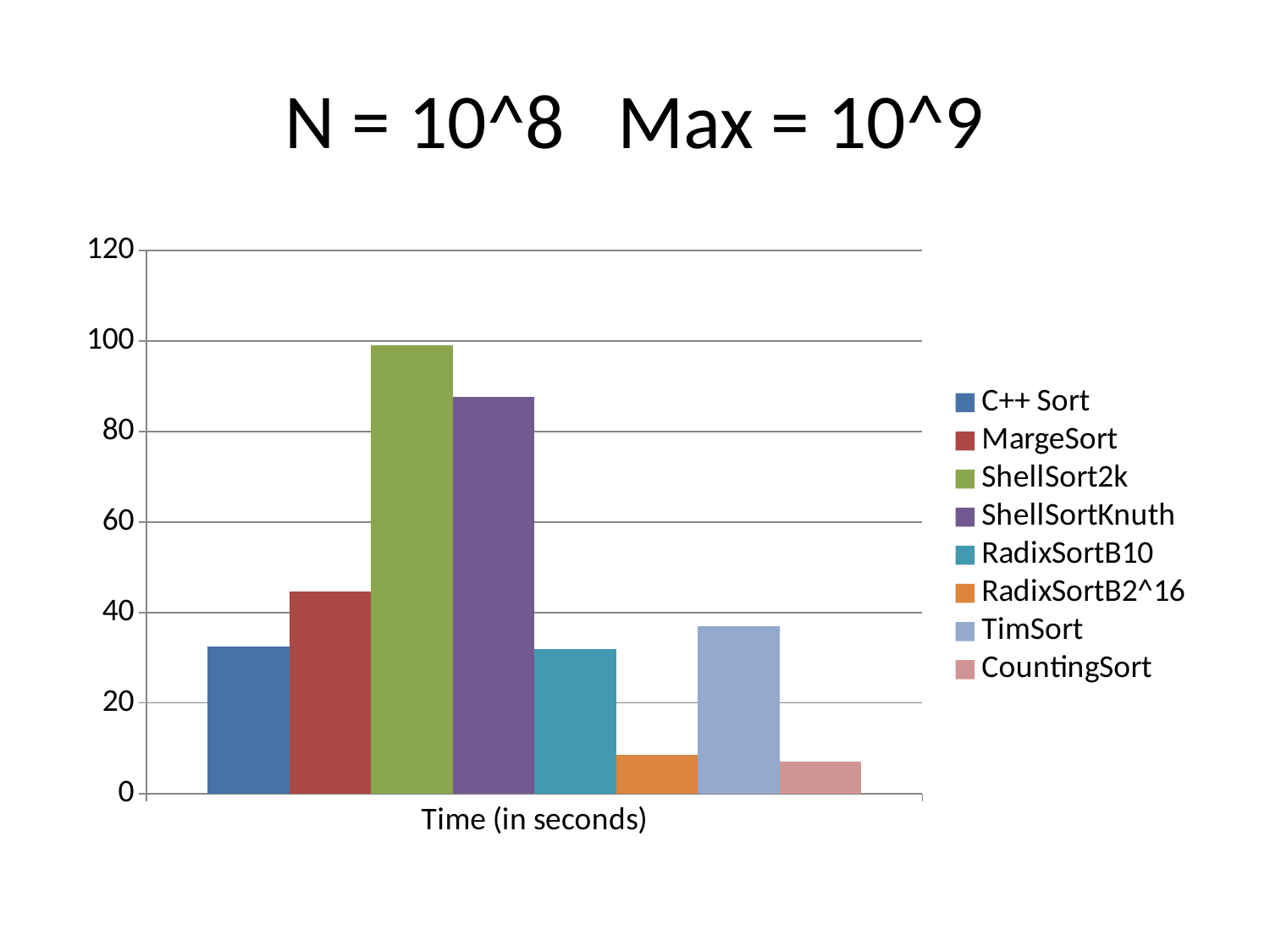

# N = 10^8   Max = 10^9

### Chart

| Category | C++ Sort | MargeSort | ShellSort2k | ShellSortKnuth | RadixSortB10 | RadixSortB2^16 | TimSort | CountingSort |
|---|---|---|---|---|---|---|---|---|
| Time (in seconds) | 32.5 | 44.7 | 99.0 | 87.6 | 32.0 | 8.6 | 37.0 | 7.0 |